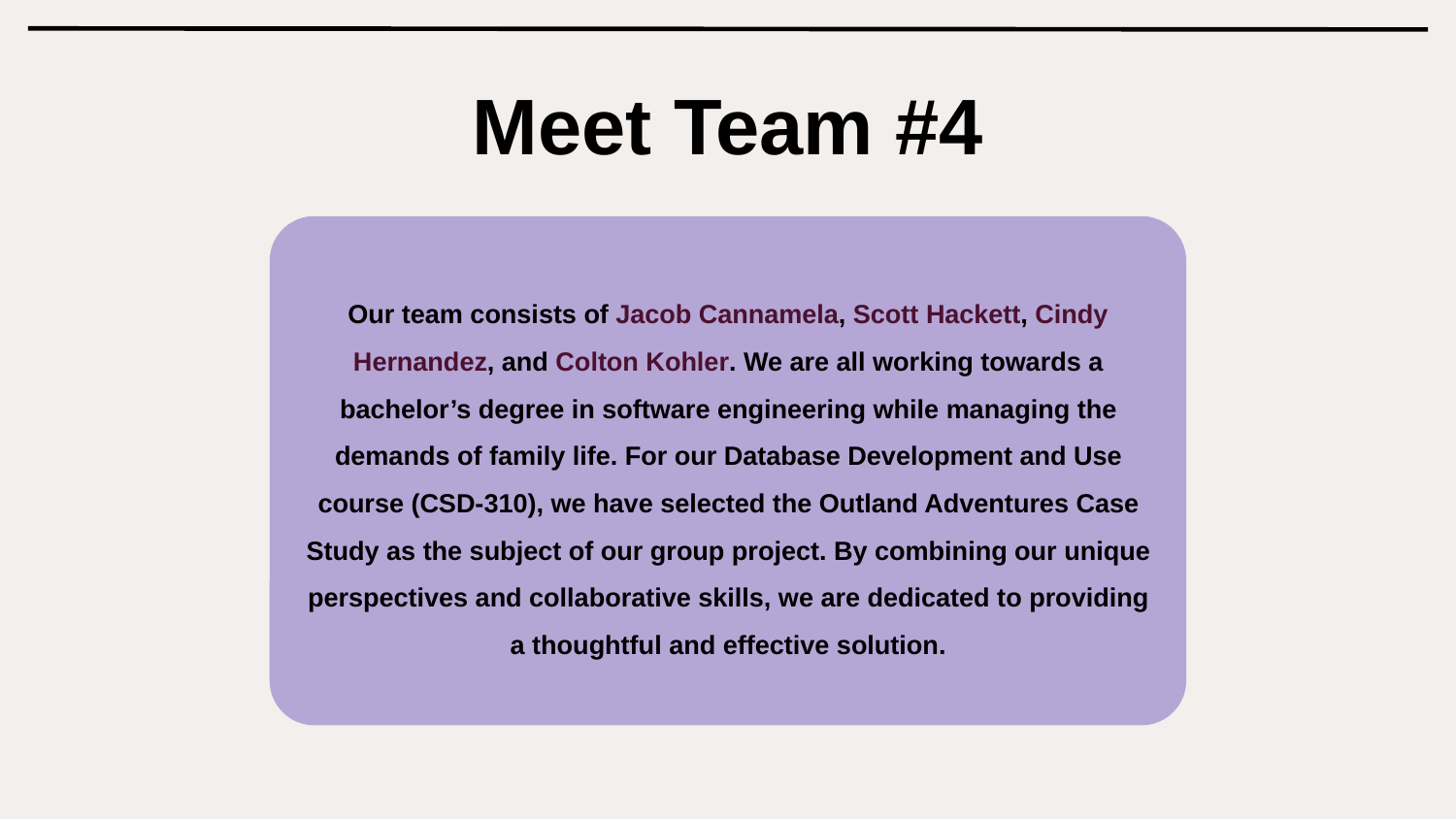

# Meet Team #4
Our team consists of Jacob Cannamela, Scott Hackett, Cindy Hernandez, and Colton Kohler. We are all working towards a bachelor’s degree in software engineering while managing the demands of family life. For our Database Development and Use course (CSD-310), we have selected the Outland Adventures Case Study as the subject of our group project. By combining our unique perspectives and collaborative skills, we are dedicated to providing a thoughtful and effective solution.